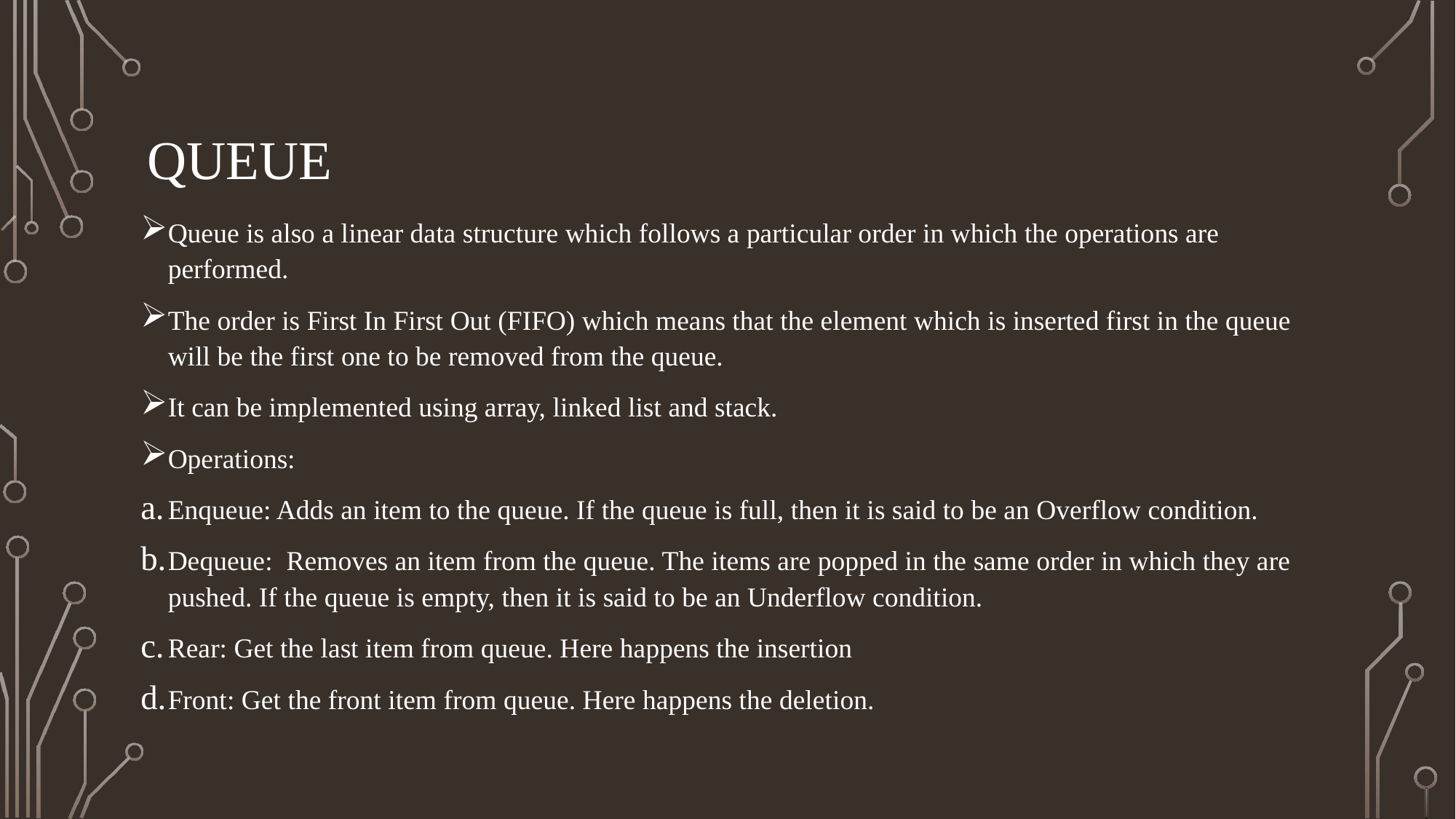

# Queue
Queue is also a linear data structure which follows a particular order in which the operations are performed.
The order is First In First Out (FIFO) which means that the element which is inserted first in the queue will be the first one to be removed from the queue.
It can be implemented using array, linked list and stack.
Operations:
Enqueue: Adds an item to the queue. If the queue is full, then it is said to be an Overflow condition.
Dequeue:  Removes an item from the queue. The items are popped in the same order in which they are pushed. If the queue is empty, then it is said to be an Underflow condition.
Rear: Get the last item from queue. Here happens the insertion
Front: Get the front item from queue. Here happens the deletion.